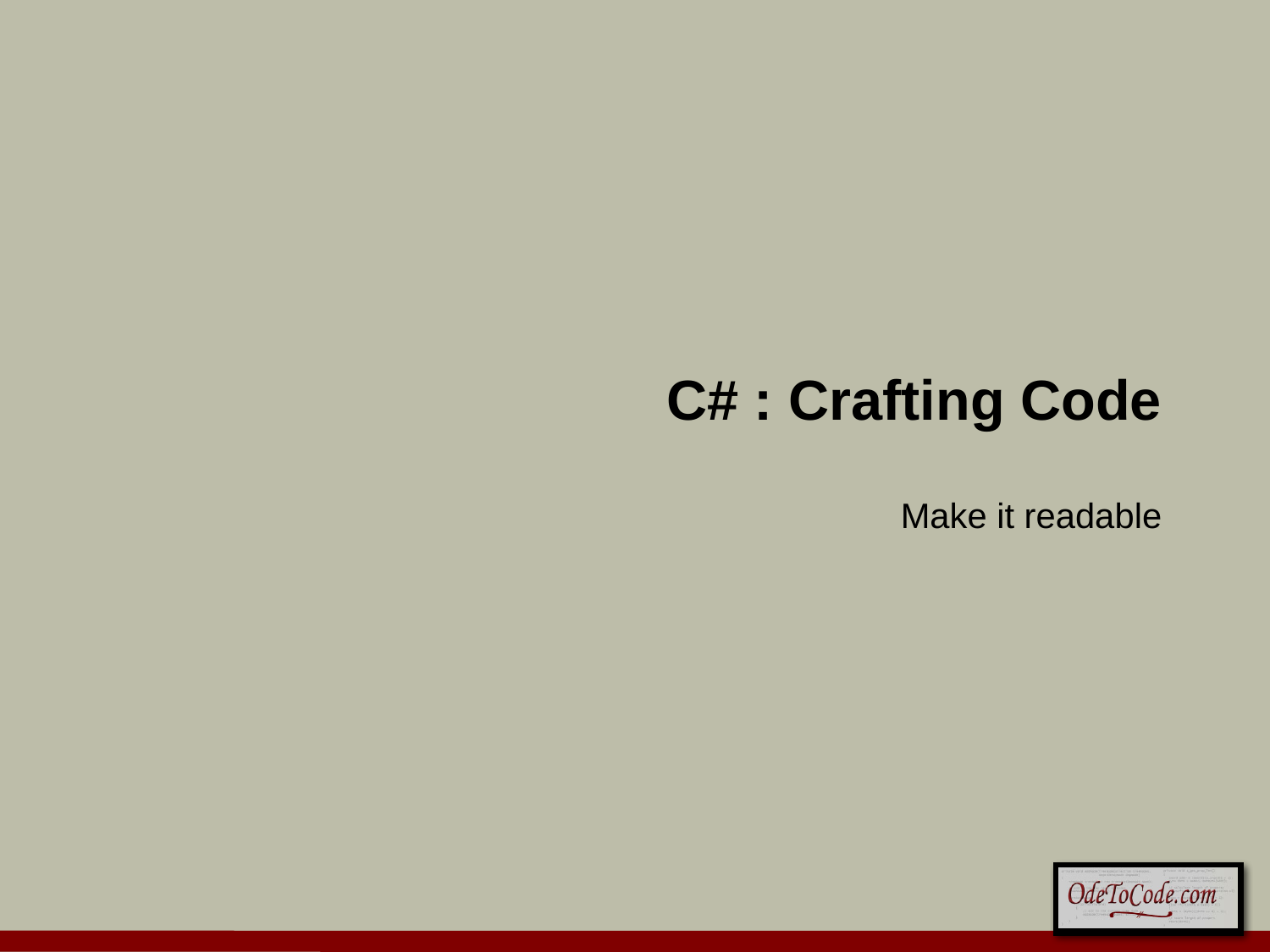

# C# : Crafting Code
Make it readable